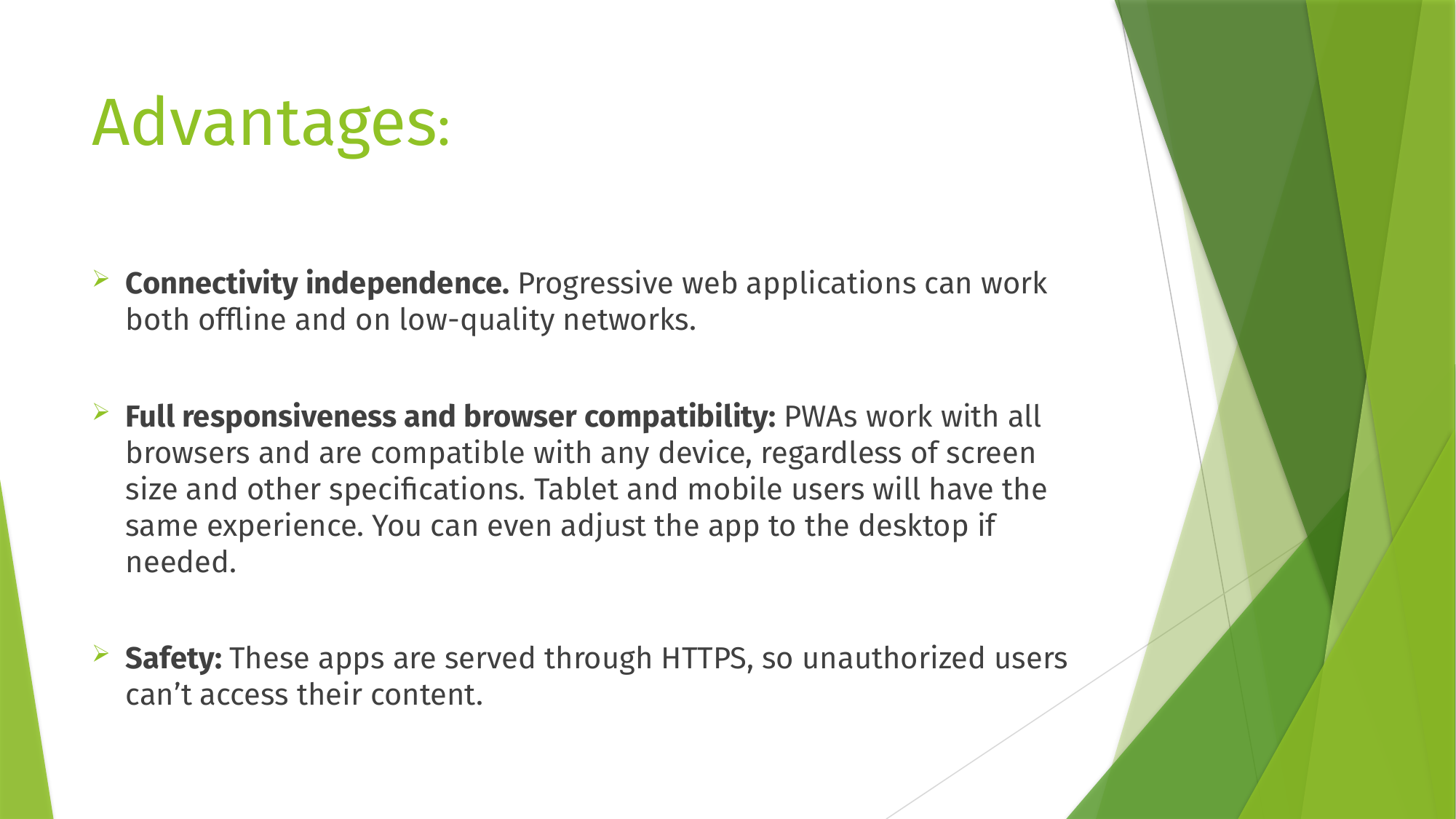

# Advantages:
Connectivity independence. Progressive web applications can work both offline and on low-quality networks.

Full responsiveness and browser compatibility: PWAs work with all browsers and are compatible with any device, regardless of screen size and other specifications. Tablet and mobile users will have the same experience. You can even adjust the app to the desktop if needed.

Safety: These apps are served through HTTPS, so unauthorized users can’t access their content.